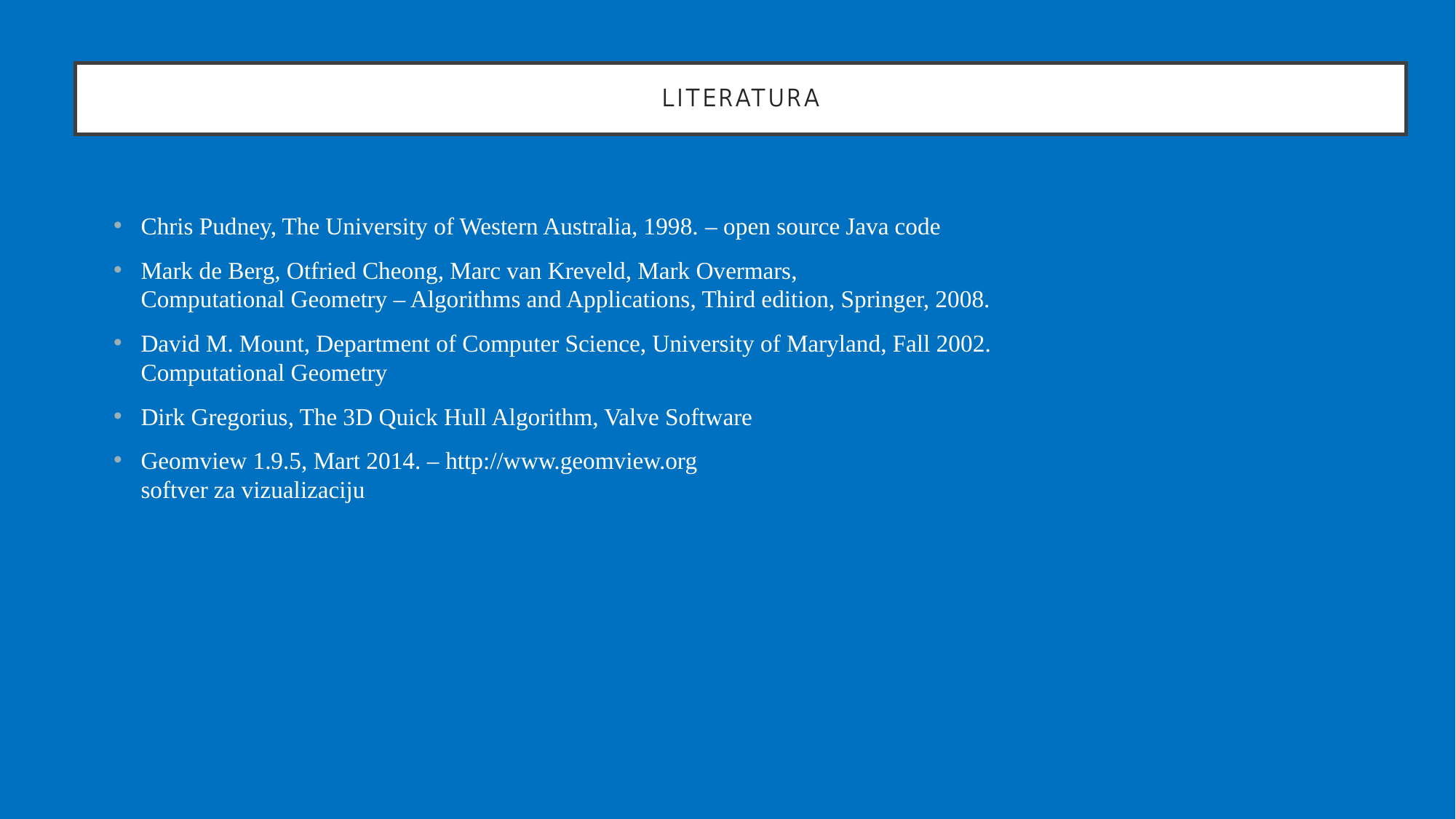

# literatura
Chris Pudney, The University of Western Australia, 1998. – open source Java code
Mark de Berg, Otfried Cheong, Marc van Kreveld, Mark Overmars,
Computational Geometry – Algorithms and Applications, Third edition, Springer, 2008.
David M. Mount, Department of Computer Science, University of Maryland, Fall 2002.
Computational Geometry
Dirk Gregorius, The 3D Quick Hull Algorithm, Valve Software
Geomview 1.9.5, Mart 2014. – http://www.geomview.org
softver za vizualizaciju